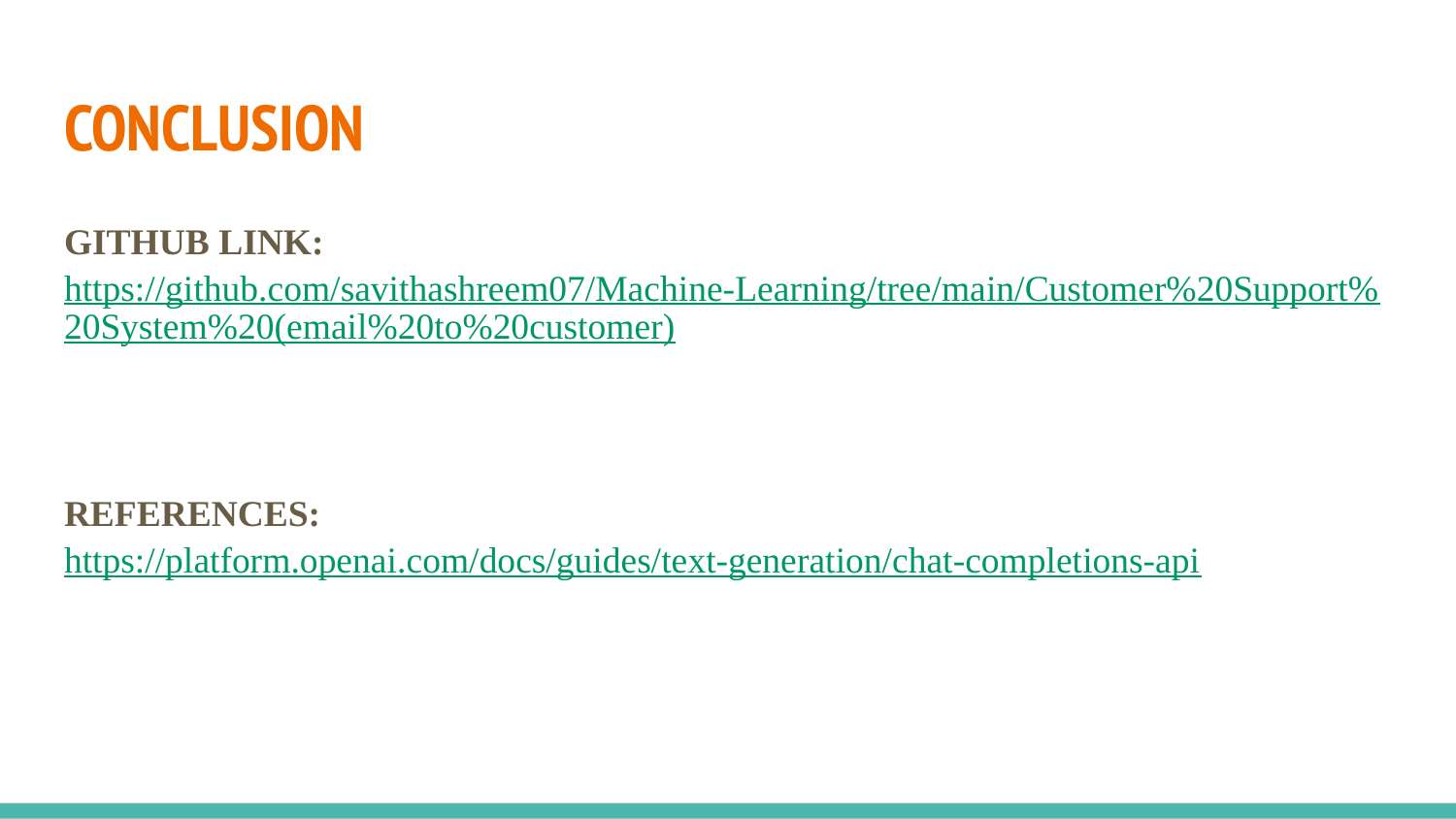

# CONCLUSION
GITHUB LINK: https://github.com/savithashreem07/Machine-Learning/tree/main/Customer%20Support%20System%20(email%20to%20customer)

REFERENCES: https://platform.openai.com/docs/guides/text-generation/chat-completions-api